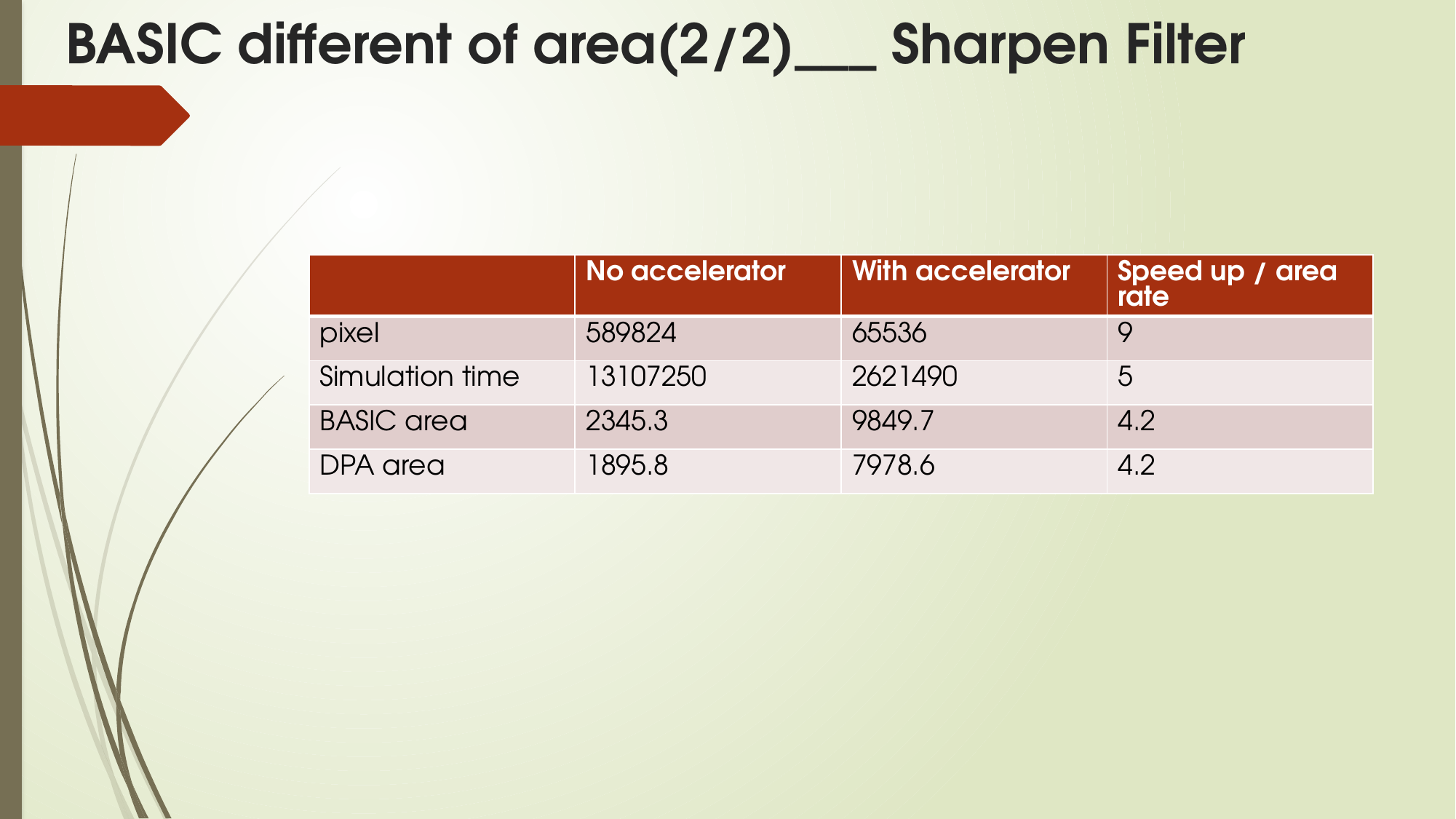

# BASIC different of area(2/2)___ Sharpen Filter
|  | No accelerator | With accelerator | Speed up / area rate |
| --- | --- | --- | --- |
| pixel | 589824 | 65536 | 9 |
| Simulation time | 13107250 | 2621490 | 5 |
| BASIC area | 2345.3 | 9849.7 | 4.2 |
| DPA area | 1895.8 | 7978.6 | 4.2 |